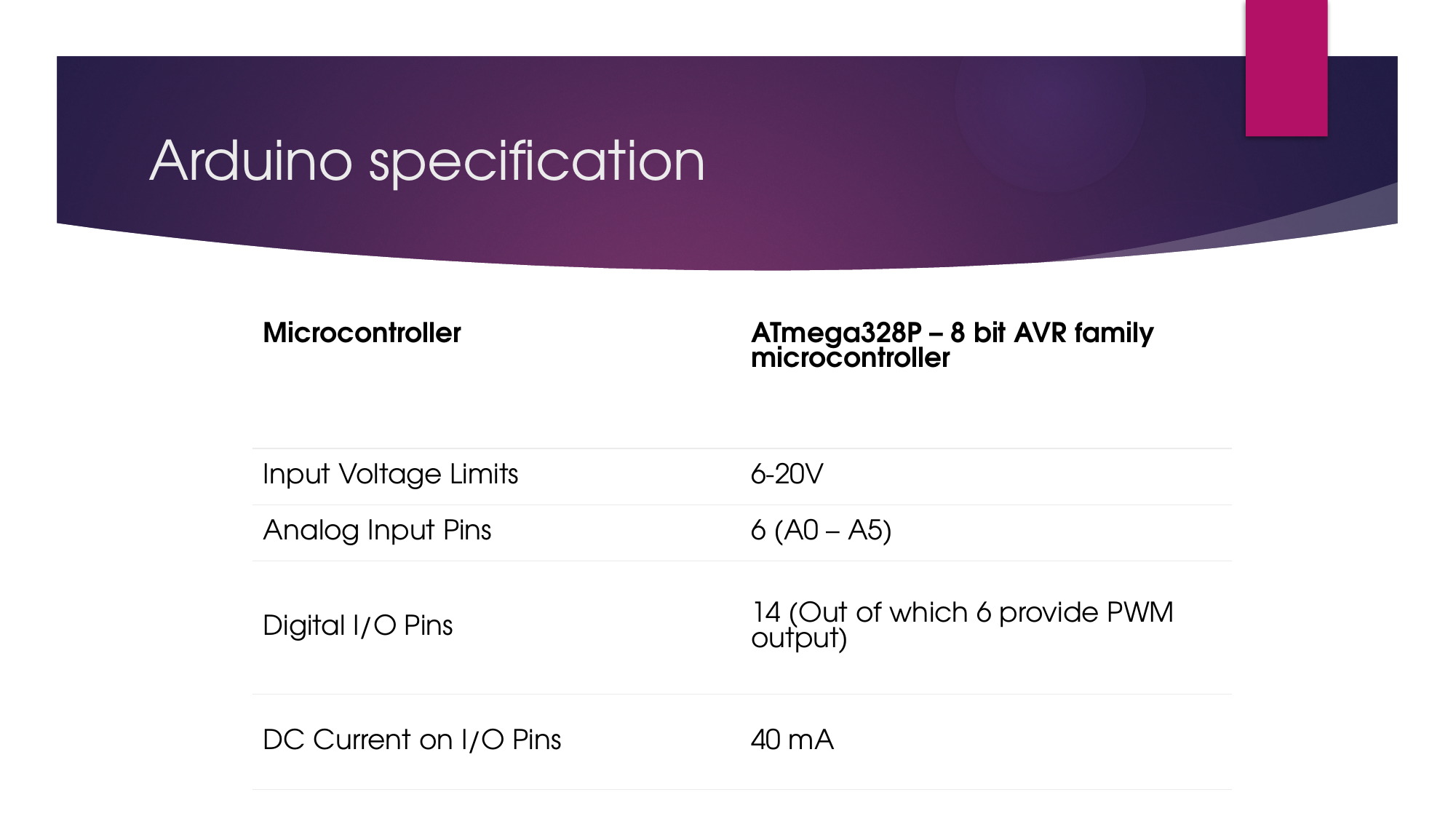

# Arduino specification
| Microcontroller | ATmega328P – 8 bit AVR family microcontroller |
| --- | --- |
| Input Voltage Limits | 6-20V |
| Analog Input Pins | 6 (A0 – A5) |
| Digital I/O Pins | 14 (Out of which 6 provide PWM output) |
| DC Current on I/O Pins | 40 mA |